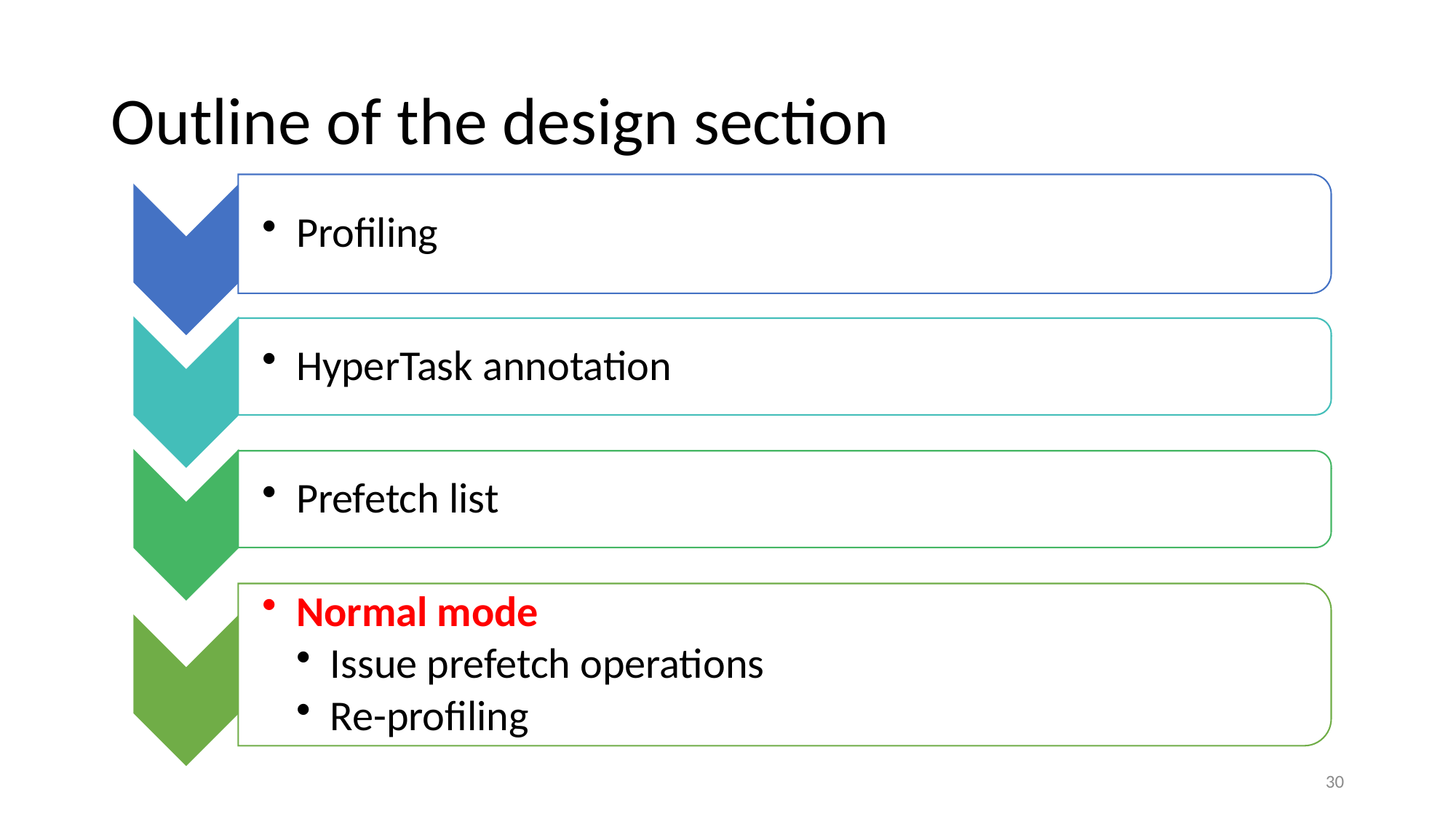

# Outline of the design section

Profiling

HyperTask annotation

Prefetch list

Normal mode
Issue prefetch operations
Re-profiling
30